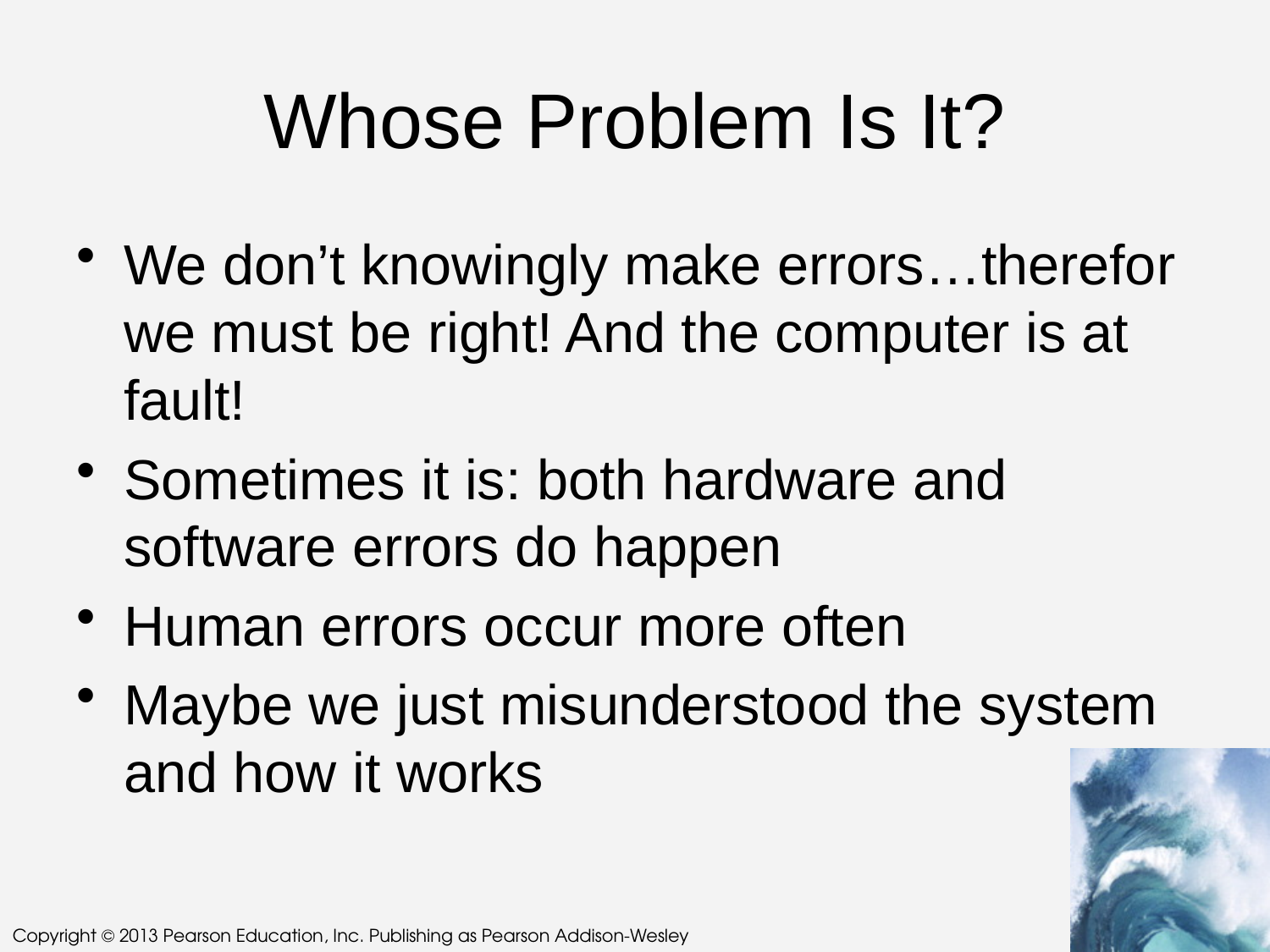

# Whose Problem Is It?
We don’t knowingly make errors…therefor we must be right! And the computer is at fault!
Sometimes it is: both hardware and software errors do happen
Human errors occur more often
Maybe we just misunderstood the system and how it works